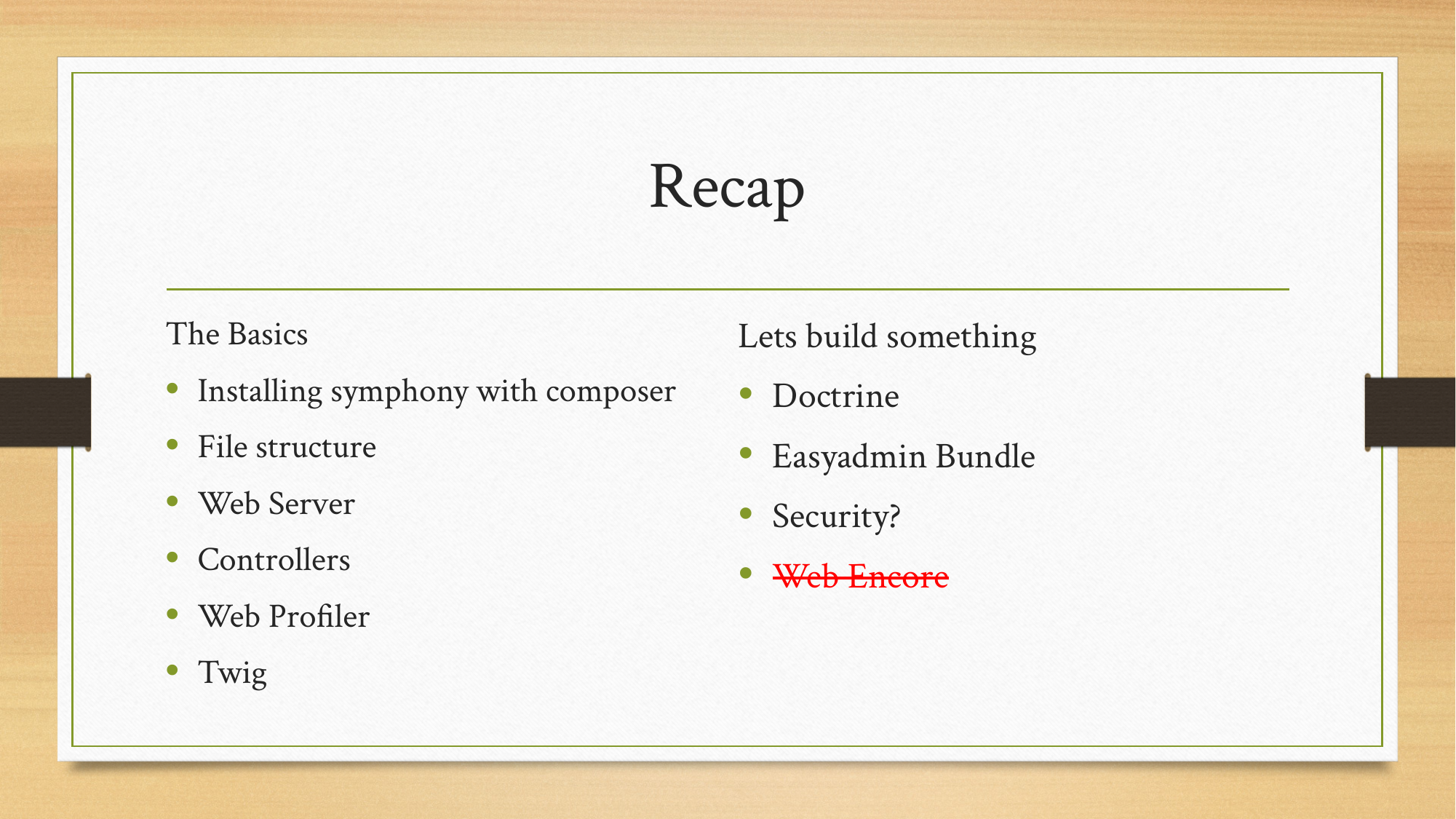

# Recap
The Basics
Installing symphony with composer
File structure
Web Server
Controllers
Web Profiler
Twig
Lets build something
Doctrine
Easyadmin Bundle
Security?
Web Encore